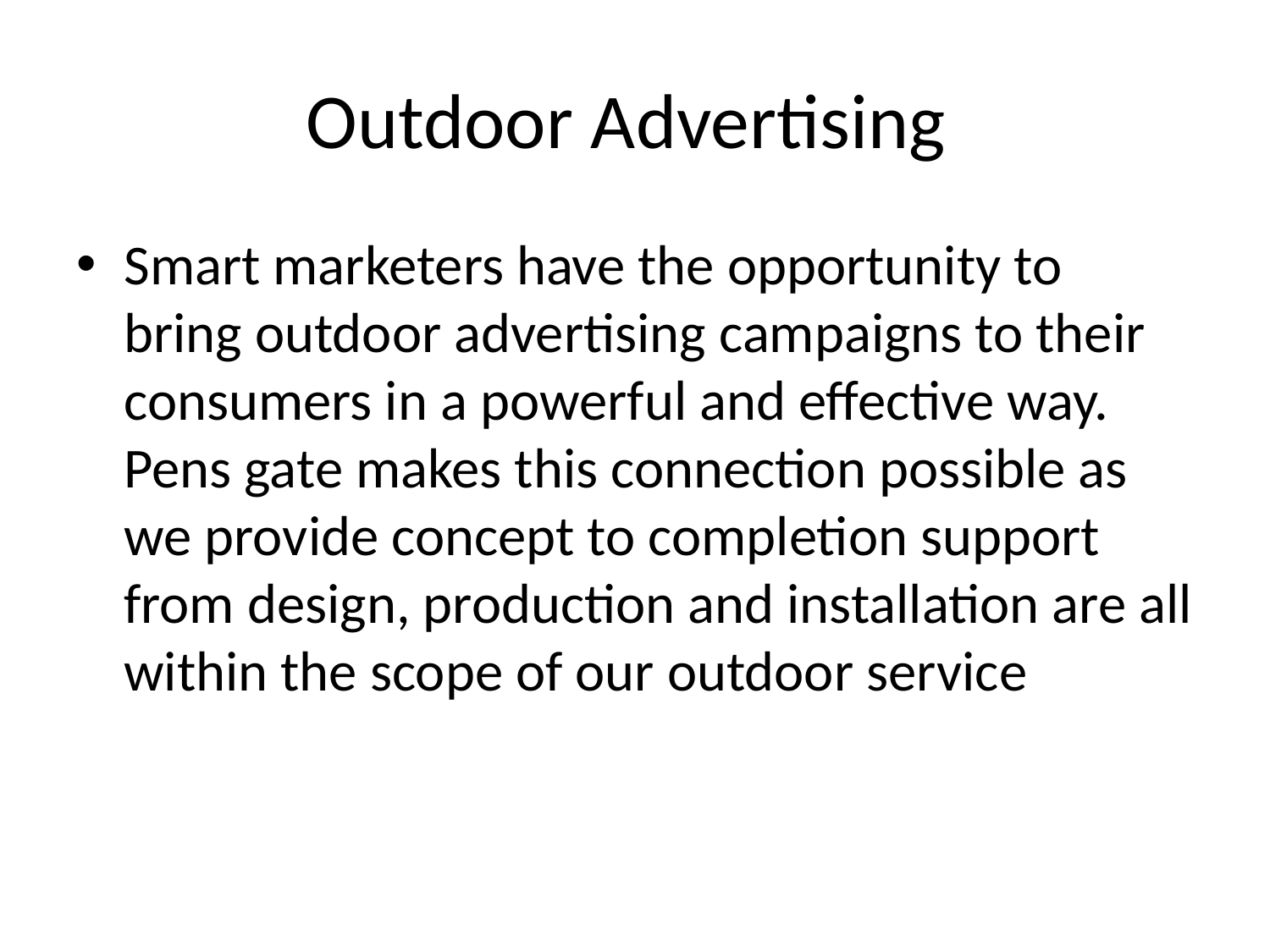

# Outdoor Advertising
Smart marketers have the opportunity to bring outdoor advertising campaigns to their consumers in a powerful and effective way. Pens gate makes this connection possible as we provide concept to completion support from design, production and installation are all within the scope of our outdoor service